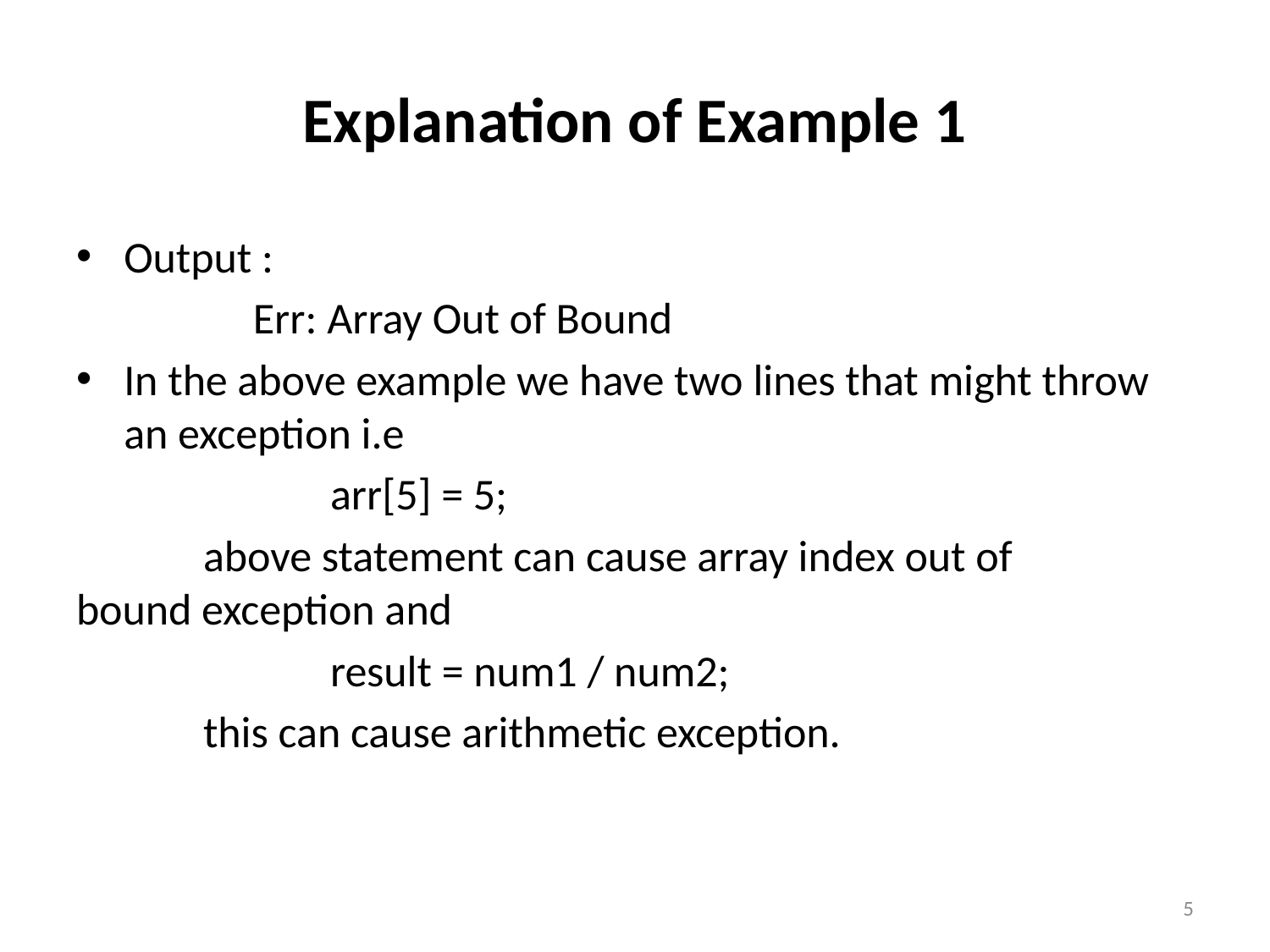

# Explanation of Example 1
Output :
	     Err: Array Out of Bound
In the above example we have two lines that might throw an exception i.e
		arr[5] = 5;
	above statement can cause array index out of 	bound exception and
		result = num1 / num2;
	this can cause arithmetic exception.
5